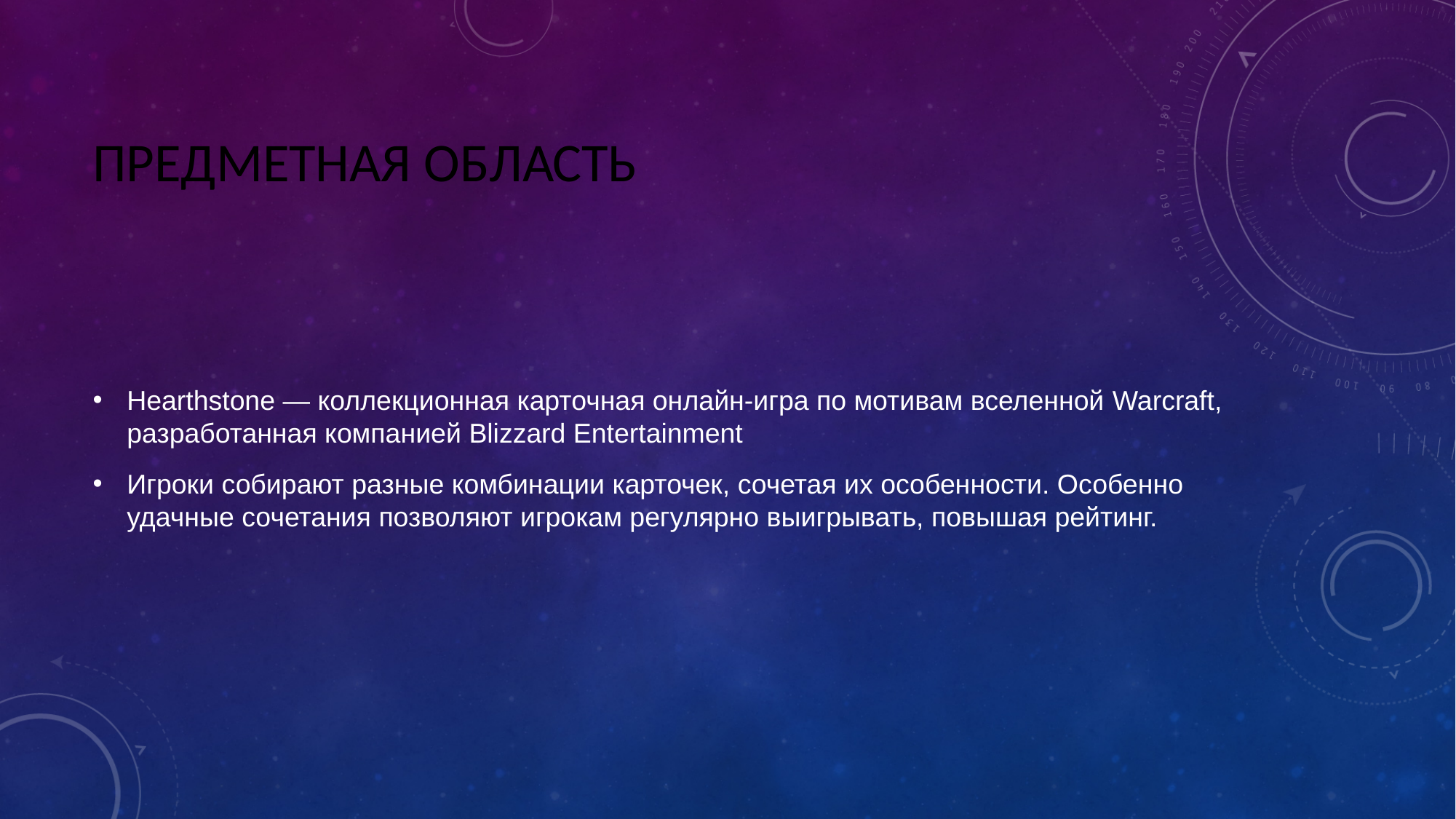

# Предметная область
Hearthstone — коллекционная карточная онлайн-игра по мотивам вселенной Warcraft, разработанная компанией Blizzard Entertainment
Игроки собирают разные комбинации карточек, сочетая их особенности. Особенно удачные сочетания позволяют игрокам регулярно выигрывать, повышая рейтинг.